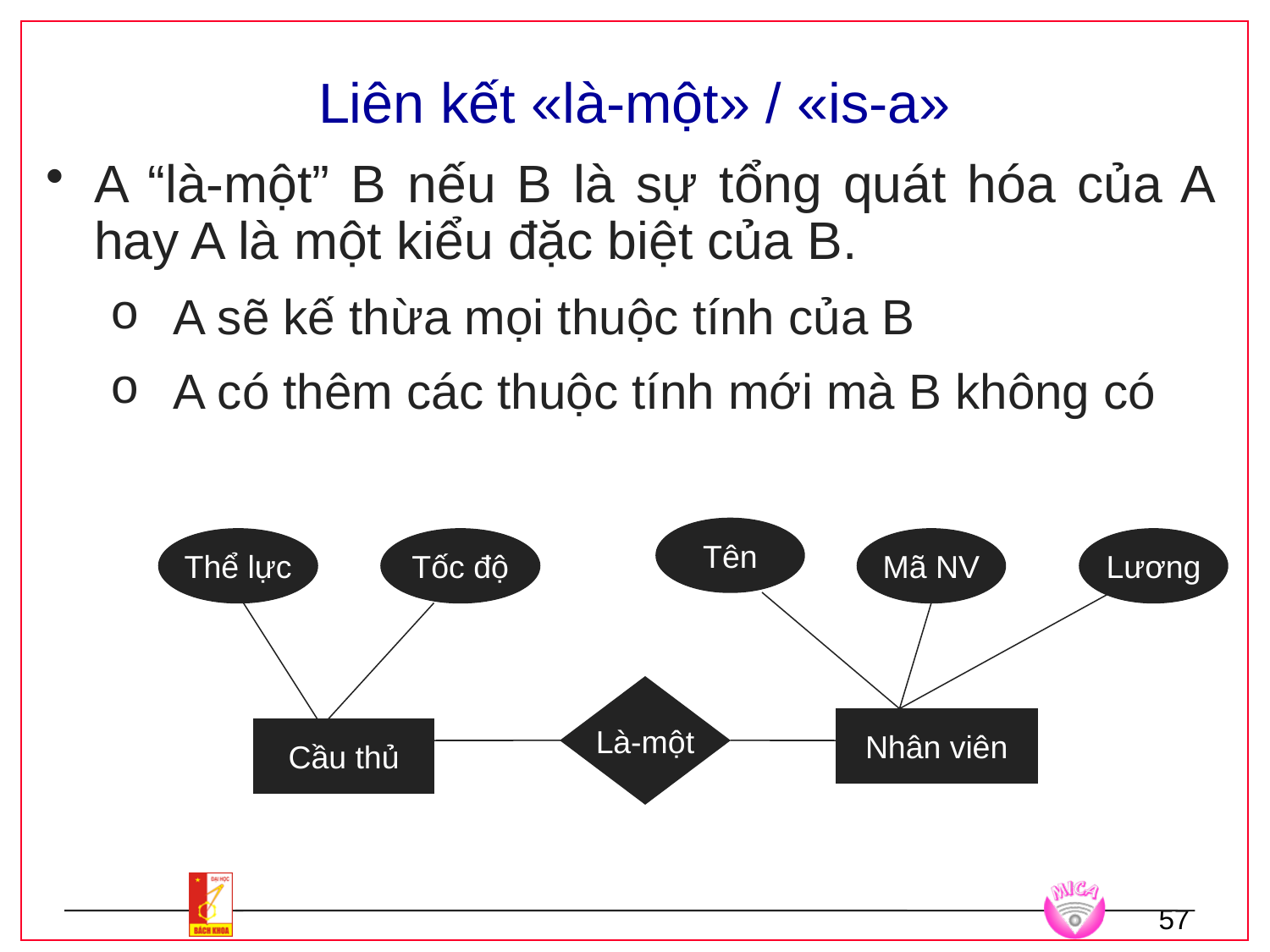

# Liên kết «là-một» / «is-a»
A “là-một” B nếu B là sự tổng quát hóa của A hay A là một kiểu đặc biệt của B.
A sẽ kế thừa mọi thuộc tính của B
A có thêm các thuộc tính mới mà B không có

Tên
Thể lực
Tốc độ
Mã NV
Lương

Là-một
Nhân viên
Cầu thủ